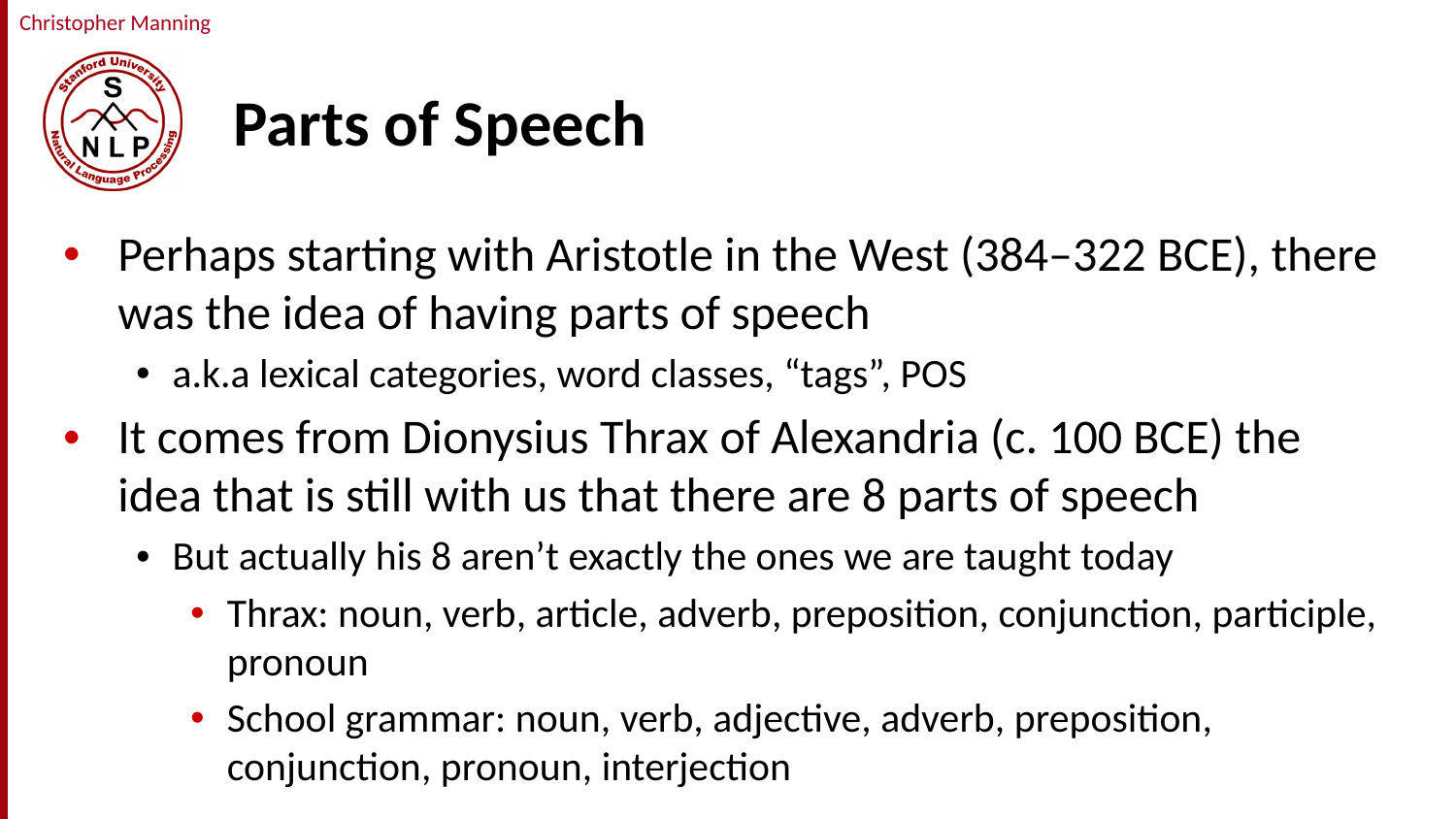

# Parts of Speech
Perhaps starting with Aristotle in the West (384–322 BCE), there was the idea of having parts of speech
a.k.a lexical categories, word classes, “tags”, POS
It comes from Dionysius Thrax of Alexandria (c. 100 BCE) the idea that is still with us that there are 8 parts of speech
But actually his 8 aren’t exactly the ones we are taught today
Thrax: noun, verb, article, adverb, preposition, conjunction, participle, pronoun
School grammar: noun, verb, adjective, adverb, preposition, conjunction, pronoun, interjection